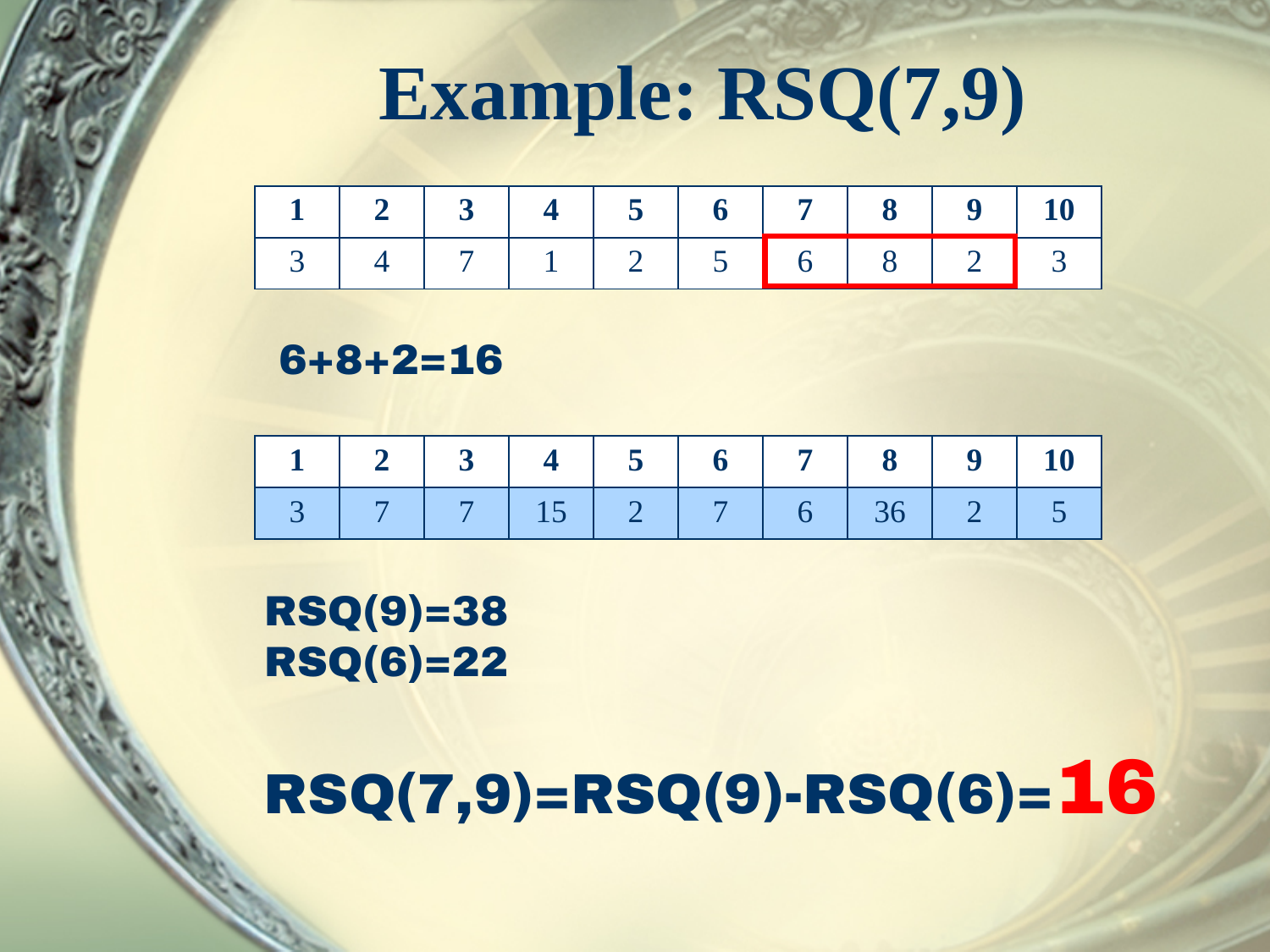

# Example: RSQ(7,9)
| 1 | 2 | 3 | 4 | 5 | 6 | 7 | 8 | 9 | 10 |
| --- | --- | --- | --- | --- | --- | --- | --- | --- | --- |
| 3 | 4 | 7 | 1 | 2 | 5 | 6 | 8 | 2 | 3 |

6+8+2=16
| 1 | 2 | 3 | 4 | 5 | 6 | 7 | 8 | 9 | 10 |
| --- | --- | --- | --- | --- | --- | --- | --- | --- | --- |
| 3 | 7 | 7 | 15 | 2 | 7 | 6 | 36 | 2 | 5 |
RSQ(9)=38
RSQ(6)=22

RSQ(7,9)=RSQ(9)-RSQ(6)=16